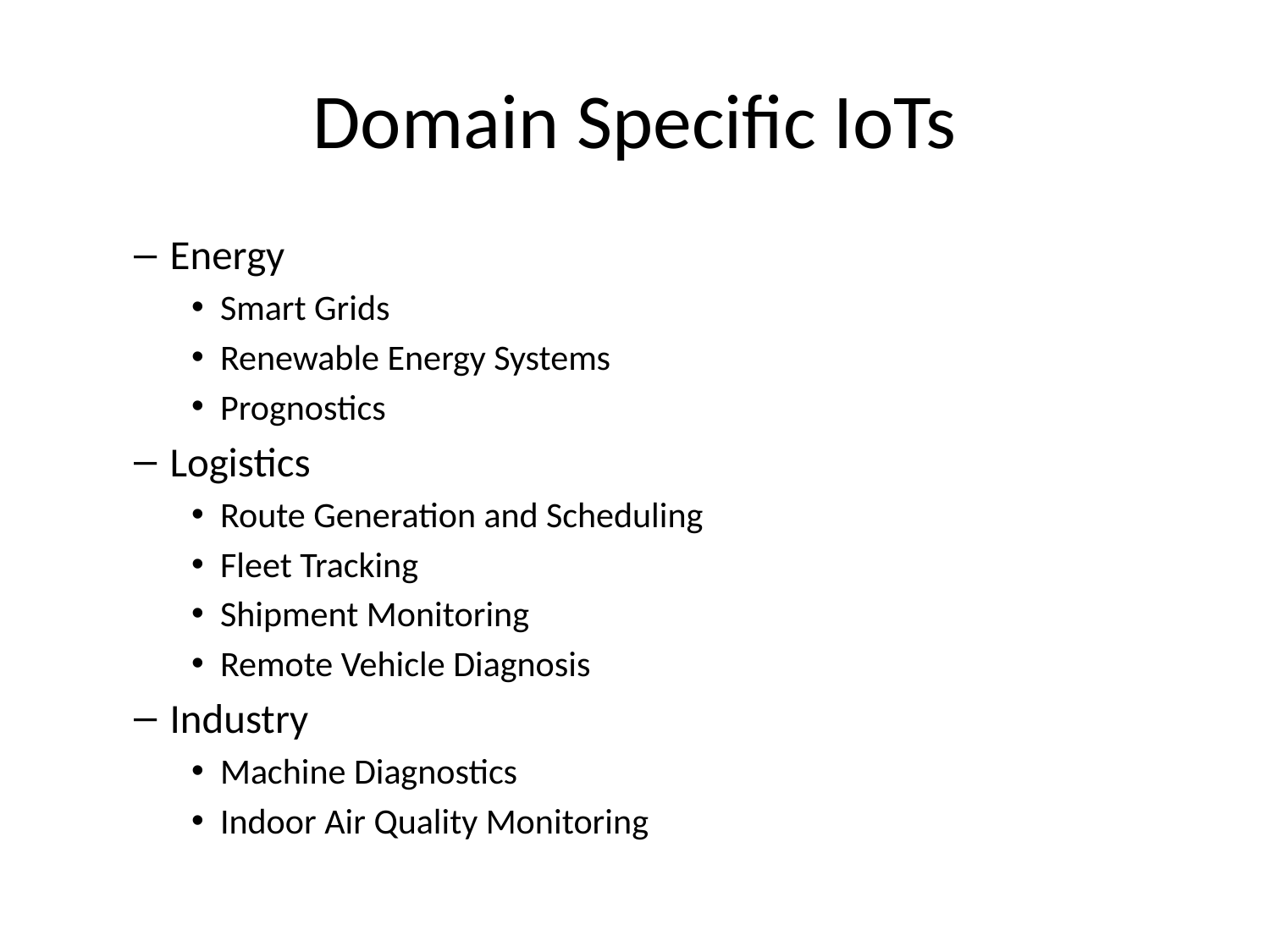

# Domain Specific IoTs
Energy
Smart Grids
Renewable Energy Systems
Prognostics
Logistics
Route Generation and Scheduling
Fleet Tracking
Shipment Monitoring
Remote Vehicle Diagnosis
Industry
Machine Diagnostics
Indoor Air Quality Monitoring